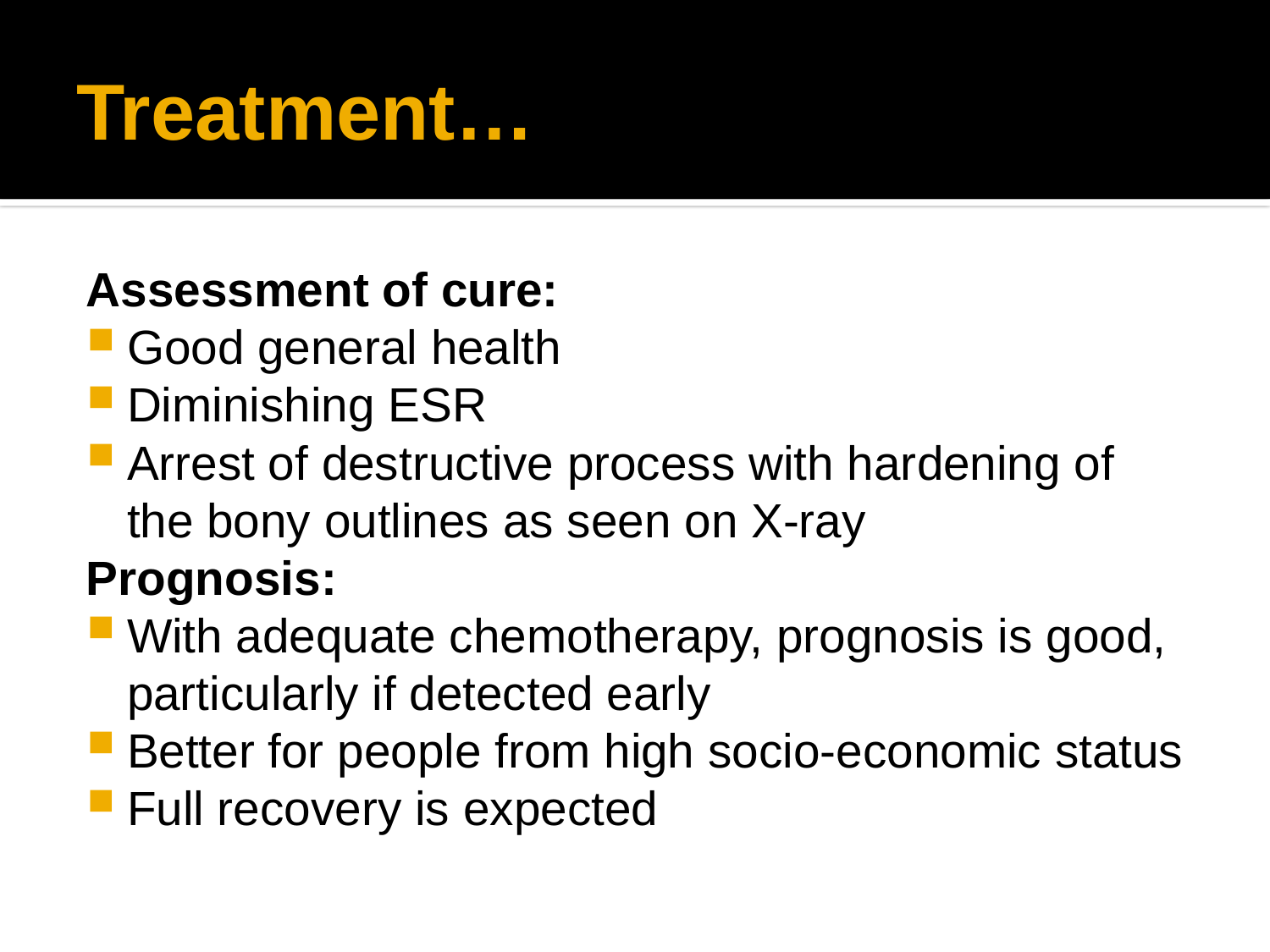

# Treatment…
Assessment of cure:
Good general health
Diminishing ESR
Arrest of destructive process with hardening of the bony outlines as seen on X-ray
Prognosis:
With adequate chemotherapy, prognosis is good, particularly if detected early
Better for people from high socio-economic status
Full recovery is expected